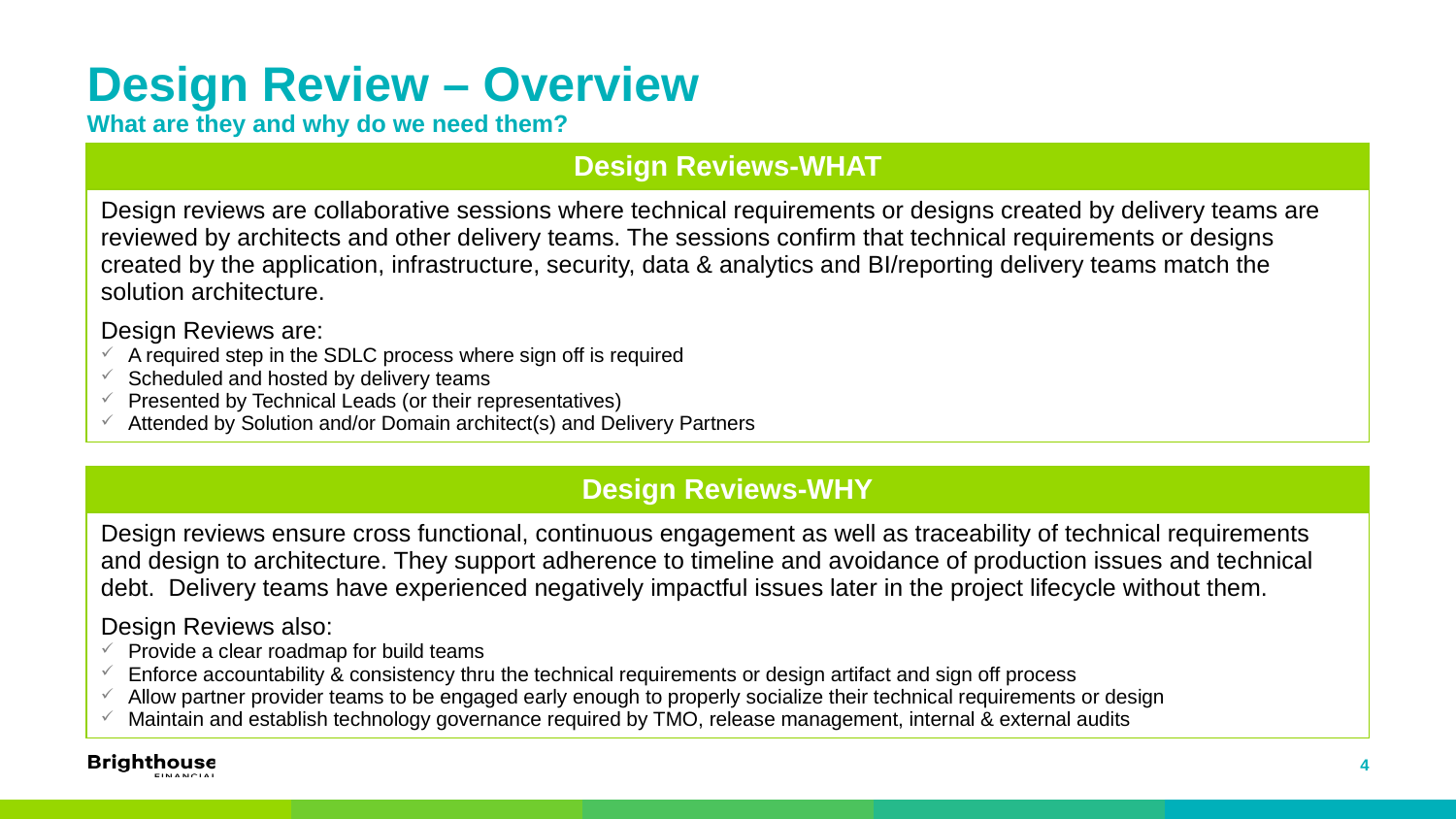

# Design Review – Overview What are they and why do we need them?
| Design Reviews-WHAT |
| --- |
| Design reviews are collaborative sessions where technical requirements or designs created by delivery teams are reviewed by architects and other delivery teams. The sessions confirm that technical requirements or designs created by the application, infrastructure, security, data & analytics and BI/reporting delivery teams match the solution architecture. Design Reviews are: A required step in the SDLC process where sign off is required Scheduled and hosted by delivery teams Presented by Technical Leads (or their representatives) Attended by Solution and/or Domain architect(s) and Delivery Partners |
| Design Reviews-WHY |
| --- |
| Design reviews ensure cross functional, continuous engagement as well as traceability of technical requirements and design to architecture. They support adherence to timeline and avoidance of production issues and technical debt. Delivery teams have experienced negatively impactful issues later in the project lifecycle without them. Design Reviews also: Provide a clear roadmap for build teams Enforce accountability & consistency thru the technical requirements or design artifact and sign off process Allow partner provider teams to be engaged early enough to properly socialize their technical requirements or design Maintain and establish technology governance required by TMO, release management, internal & external audits |
4